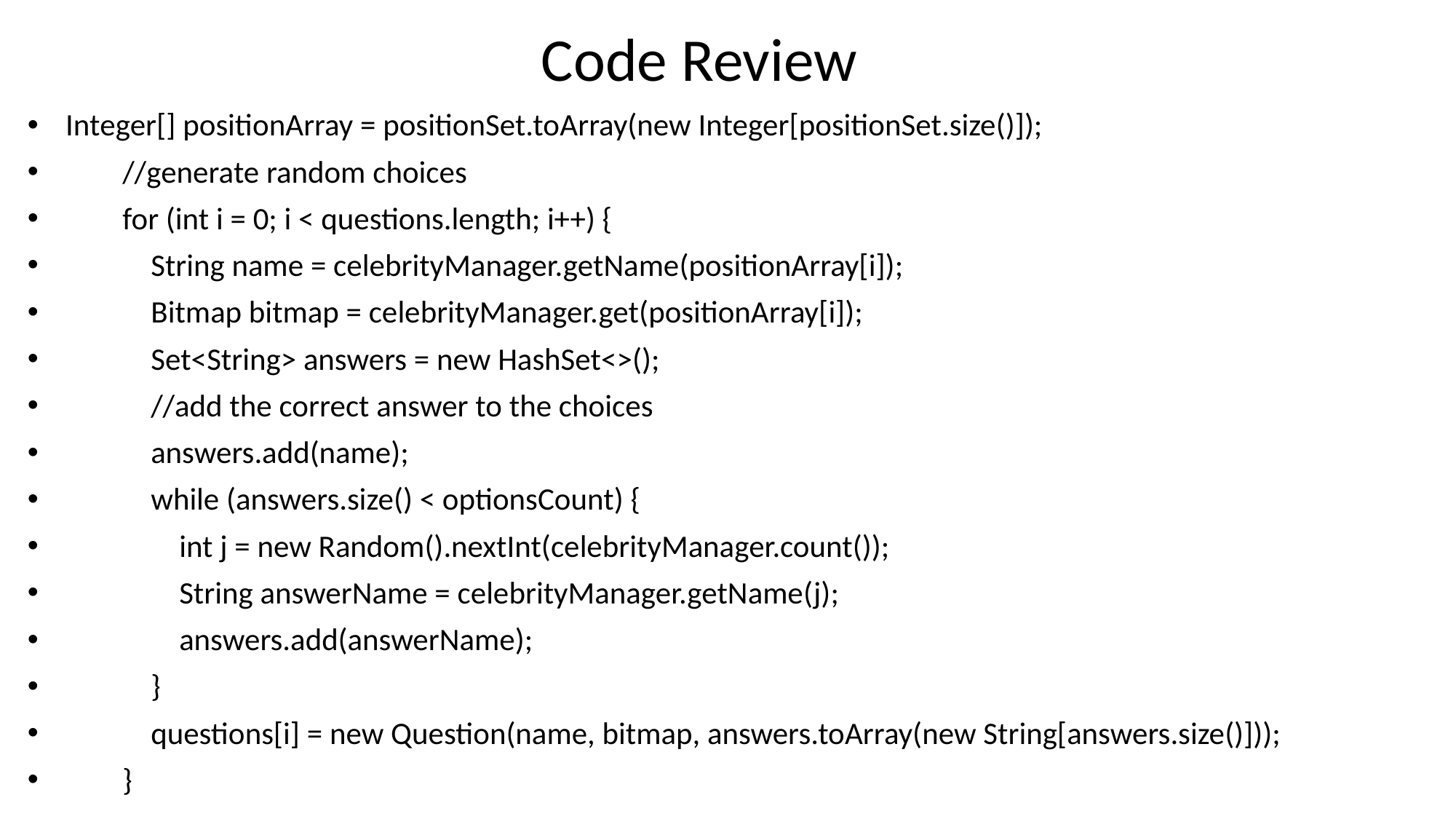

# Code Review
Integer[] positionArray = positionSet.toArray(new Integer[positionSet.size()]);
        //generate random choices
        for (int i = 0; i < questions.length; i++) {
            String name = celebrityManager.getName(positionArray[i]);
            Bitmap bitmap = celebrityManager.get(positionArray[i]);
            Set<String> answers = new HashSet<>();
            //add the correct answer to the choices
            answers.add(name);
            while (answers.size() < optionsCount) {
                int j = new Random().nextInt(celebrityManager.count());
                String answerName = celebrityManager.getName(j);
                answers.add(answerName);
            }
            questions[i] = new Question(name, bitmap, answers.toArray(new String[answers.size()]));
        }